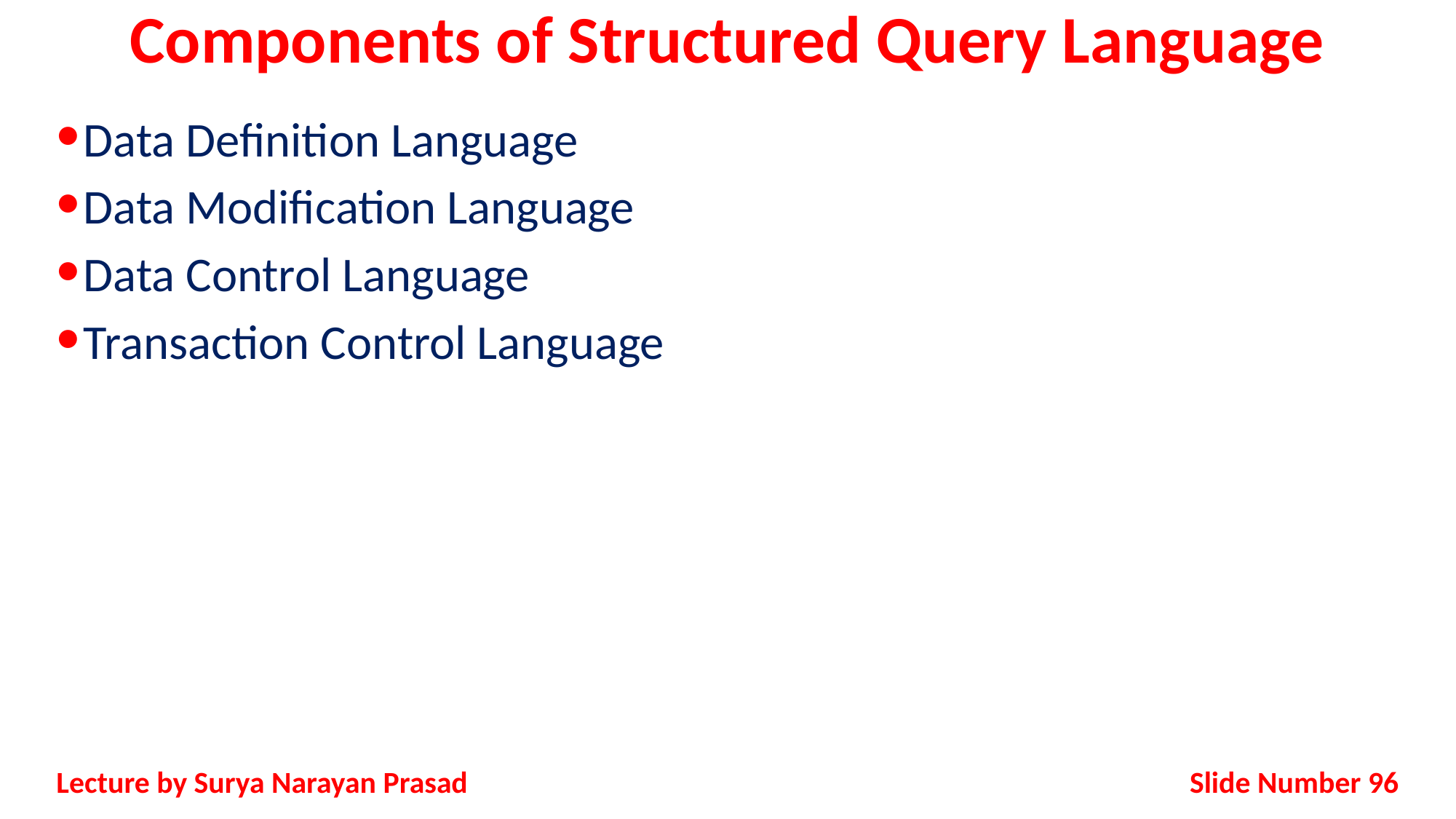

# Components of Structured Query Language
Data Definition Language
Data Modification Language
Data Control Language
Transaction Control Language
Slide Number 96
Lecture by Surya Narayan Prasad